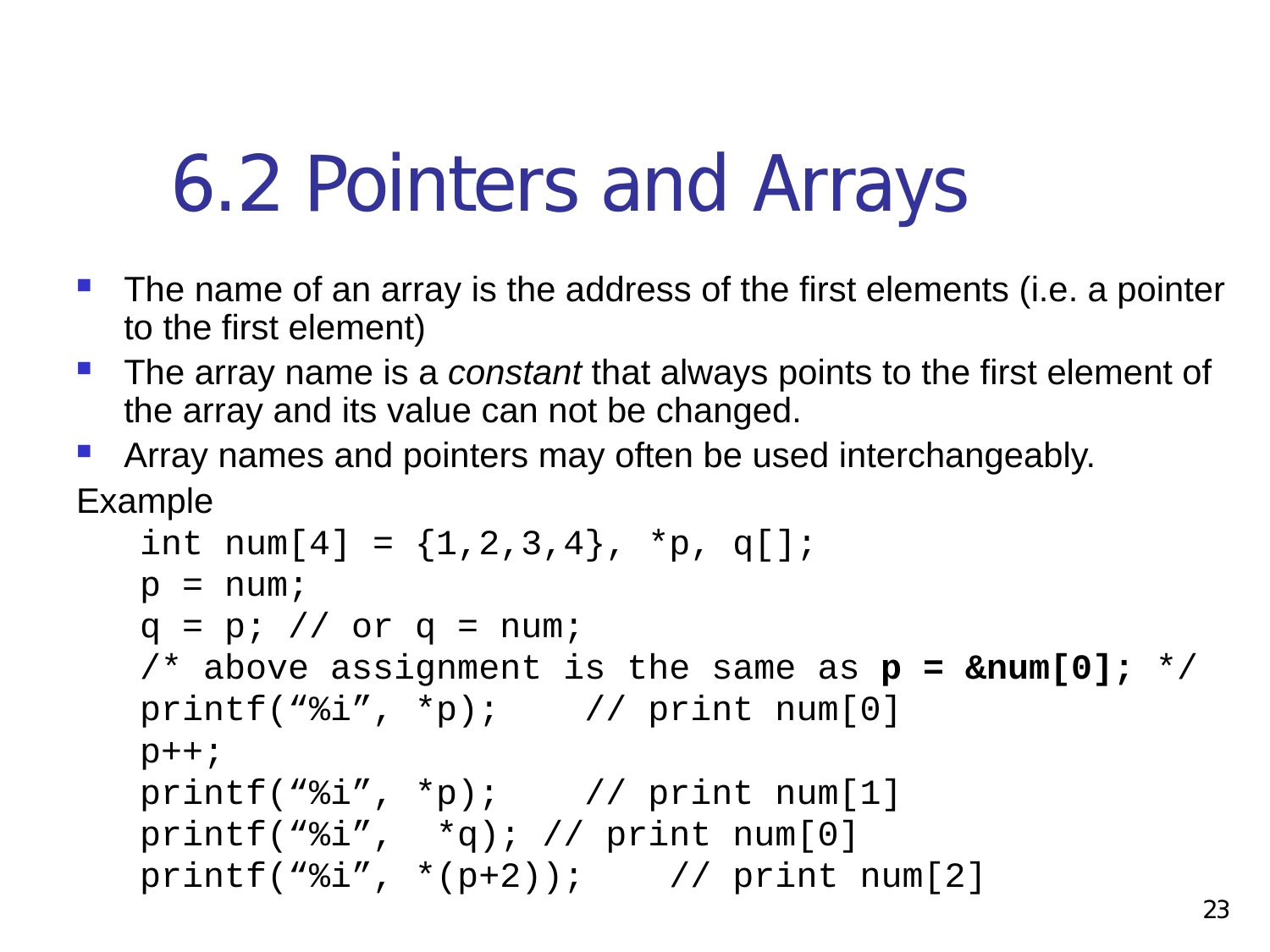

# 6.2 Pointers and Arrays
The name of an array is the address of the first elements (i.e. a pointer to the first element)
The array name is a constant that always points to the first element of the array and its value can not be changed.
Array names and pointers may often be used interchangeably.
Example
int num[4] = {1,2,3,4}, *p, q[];
p = num;
q = p; // or q = num;
/* above assignment is the same as p = &num[0]; */
printf(“%i”, *p);    // print num[0]
p++;
printf(“%i”, *p);    // print num[1]
printf(“%i”,  *q); // print num[0]
printf(“%i”, *(p+2));    // print num[2]

23